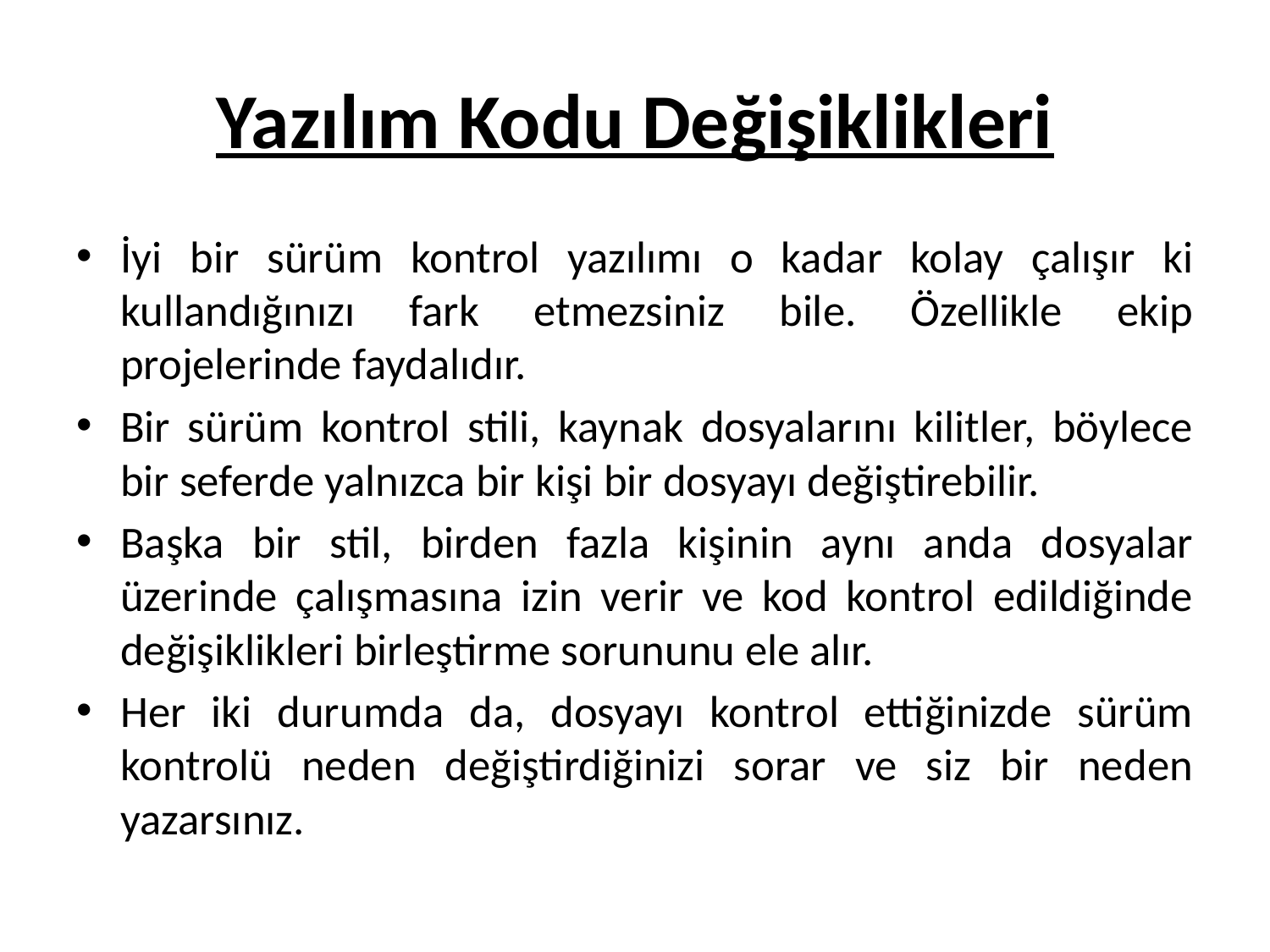

# Yazılım Kodu Değişiklikleri
İyi bir sürüm kontrol yazılımı o kadar kolay çalışır ki kullandığınızı fark etmezsiniz bile. Özellikle ekip projelerinde faydalıdır.
Bir sürüm kontrol stili, kaynak dosyalarını kilitler, böylece bir seferde yalnızca bir kişi bir dosyayı değiştirebilir.
Başka bir stil, birden fazla kişinin aynı anda dosyalar üzerinde çalışmasına izin verir ve kod kontrol edildiğinde değişiklikleri birleştirme sorununu ele alır.
Her iki durumda da, dosyayı kontrol ettiğinizde sürüm kontrolü neden değiştirdiğinizi sorar ve siz bir neden yazarsınız.